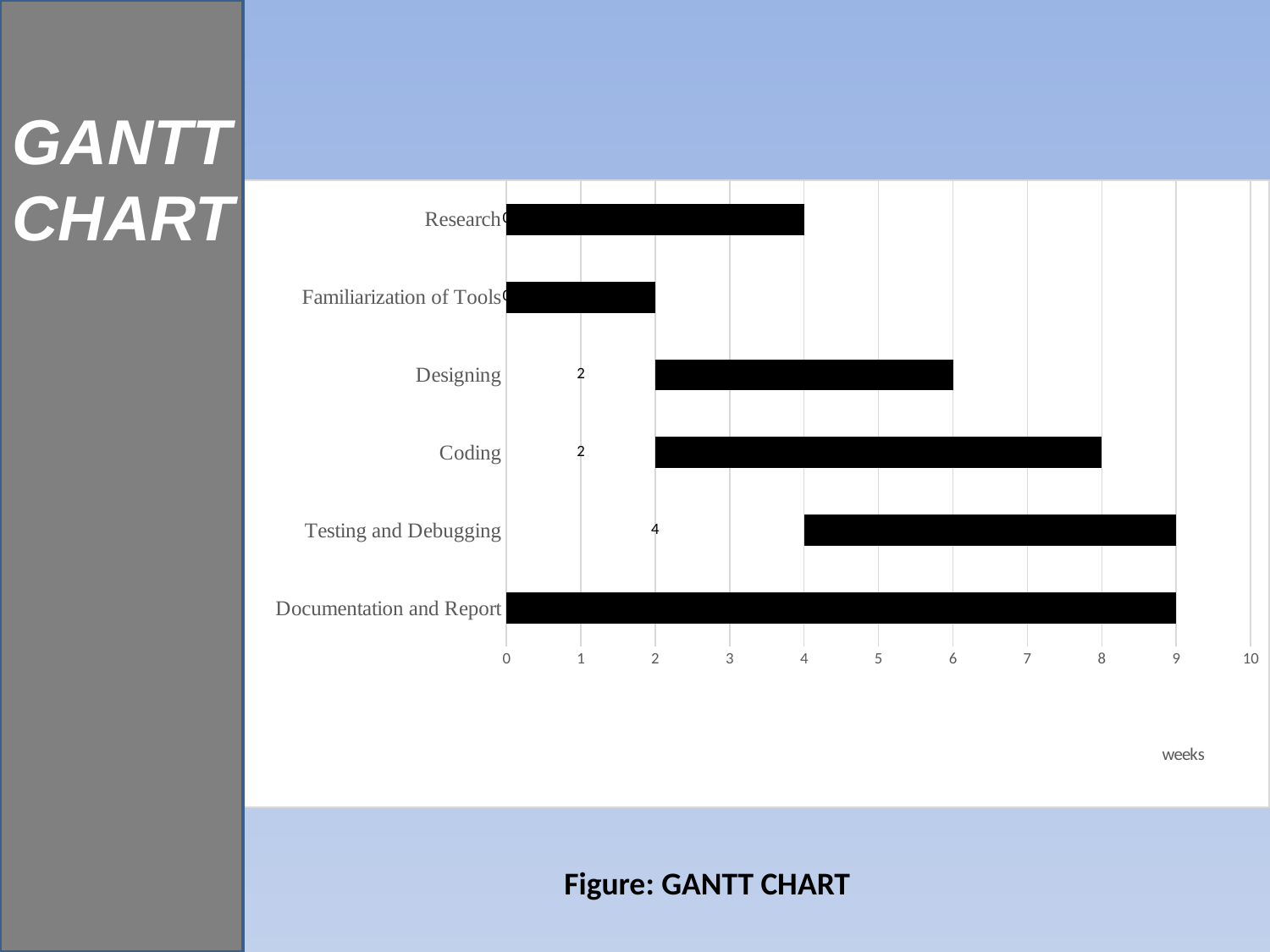

GANTT
CHART

### Chart

| Category | Start | Duration |
|---|---|---|
| Documentation and Report | None | 9.0 |
| Testing and Debugging | 4.0 | 5.0 |
| Coding | 2.0 | 6.0 |
| Designing | 2.0 | 4.0 |
| Familiarization of Tools | 0.0 | 2.0 |
| Research | 0.0 | 4.0 |
#
Figure: GANTT CHART